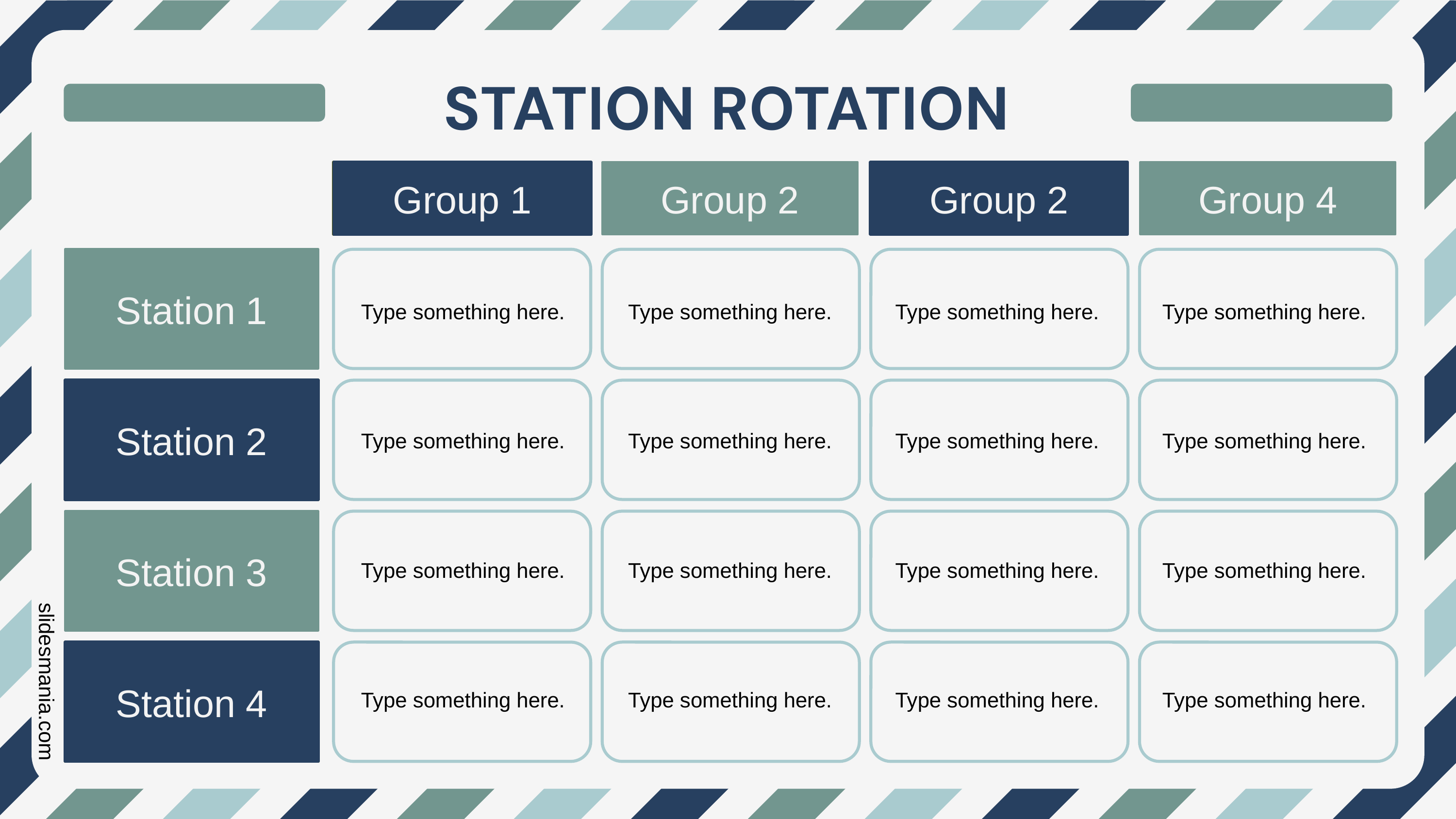

STATION ROTATION

Type something here.
Type something here.
Type something here.
Type something here.
Type something here.
Type something here.
Type something here.
Type something here.
Type something here.
Type something here.
Type something here.
Type something here.
Type something here.
Type something here.
Type something here.
Type something here.